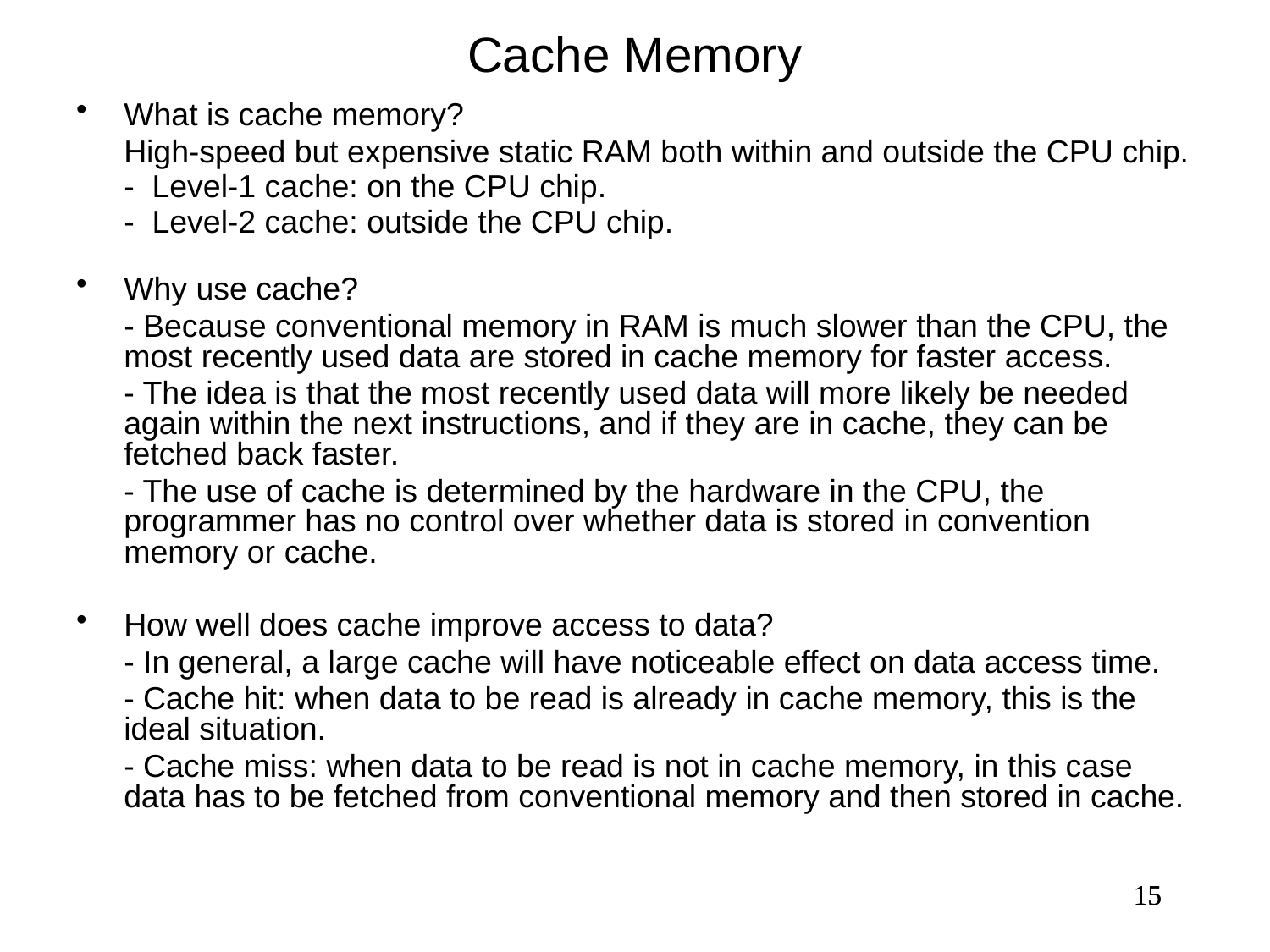

Cache Memory
What is cache memory?
	High-speed but expensive static RAM both within and outside the CPU chip.
	-  Level-1 cache: on the CPU chip.
	-  Level-2 cache: outside the CPU chip.

Why use cache?
	- Because conventional memory in RAM is much slower than the CPU, the most recently used data are stored in cache memory for faster access.
	- The idea is that the most recently used data will more likely be needed again within the next instructions, and if they are in cache, they can be fetched back faster.
	- The use of cache is determined by the hardware in the CPU, the programmer has no control over whether data is stored in convention memory or cache.

How well does cache improve access to data?
	- In general, a large cache will have noticeable effect on data access time.
	- Cache hit: when data to be read is already in cache memory, this is the ideal situation.
	- Cache miss: when data to be read is not in cache memory, in this case data has to be fetched from conventional memory and then stored in cache.

15
15